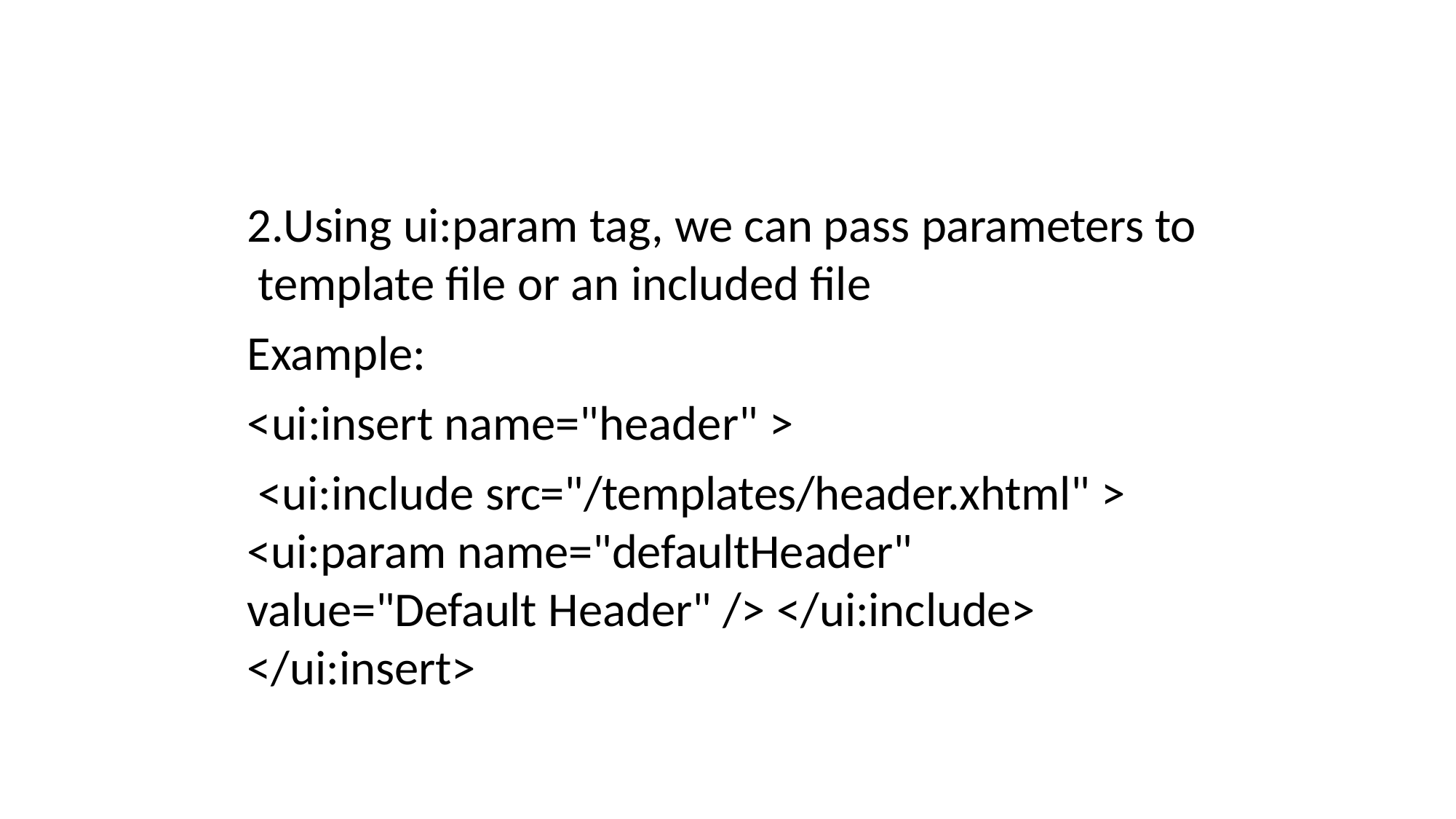

2.Using ui:param tag, we can pass parameters to  template file or an included file
Example:
<ui:insert name="header" >
<ui:include src="/templates/header.xhtml" >
<ui:param name="defaultHeader"  value="Default Header" /> </ui:include>
</ui:insert>